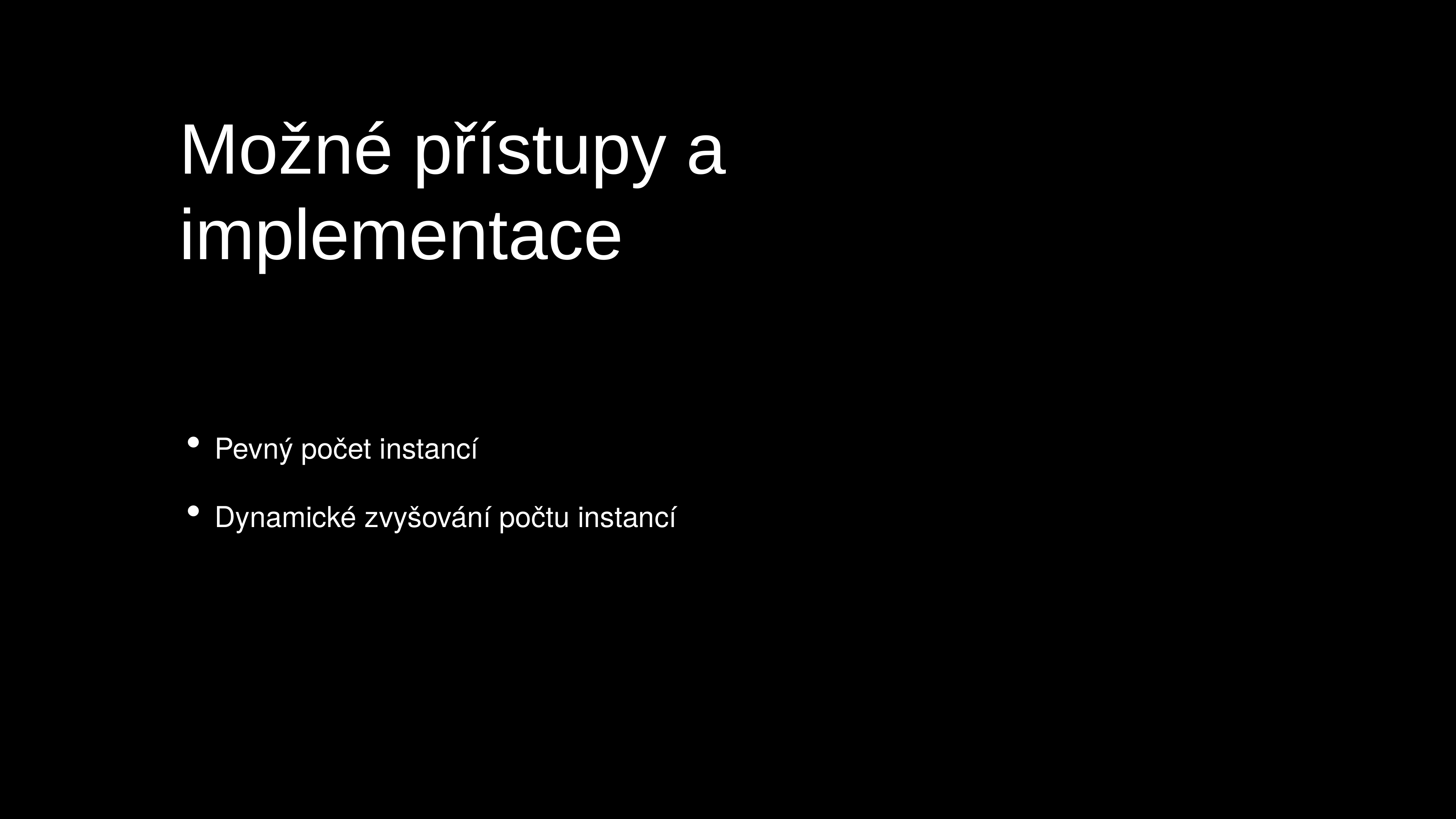

# Možné přístupy a implementace
Pevný počet instancí
Dynamické zvyšování počtu instancí